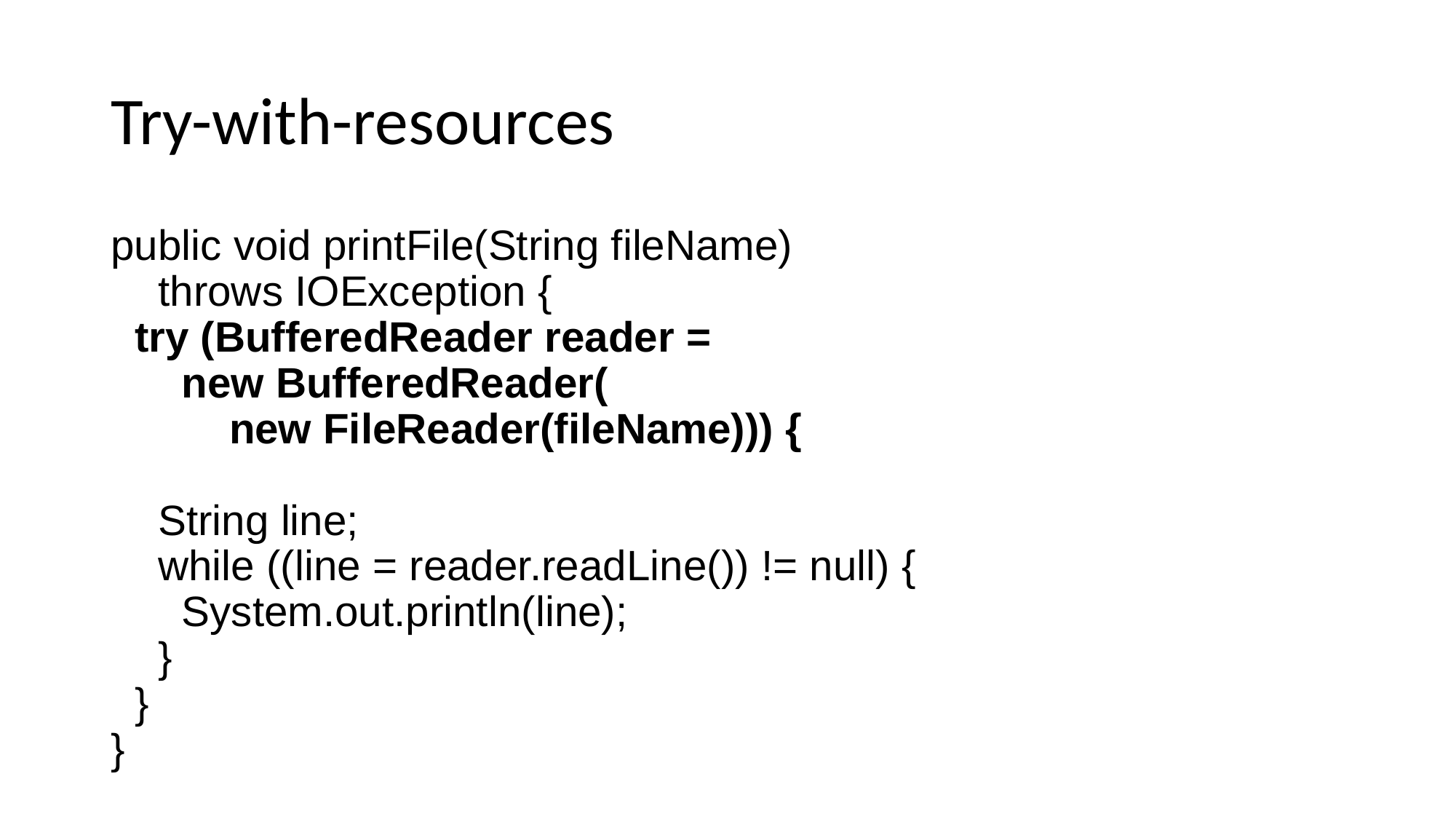

# Try-with-resources
public void printFile(String fileName)
    throws IOException {
  try (BufferedReader reader =
      new BufferedReader(
          new FileReader(fileName))) {
    String line;
    while ((line = reader.readLine()) != null) {
      System.out.println(line);
    }
  }
}